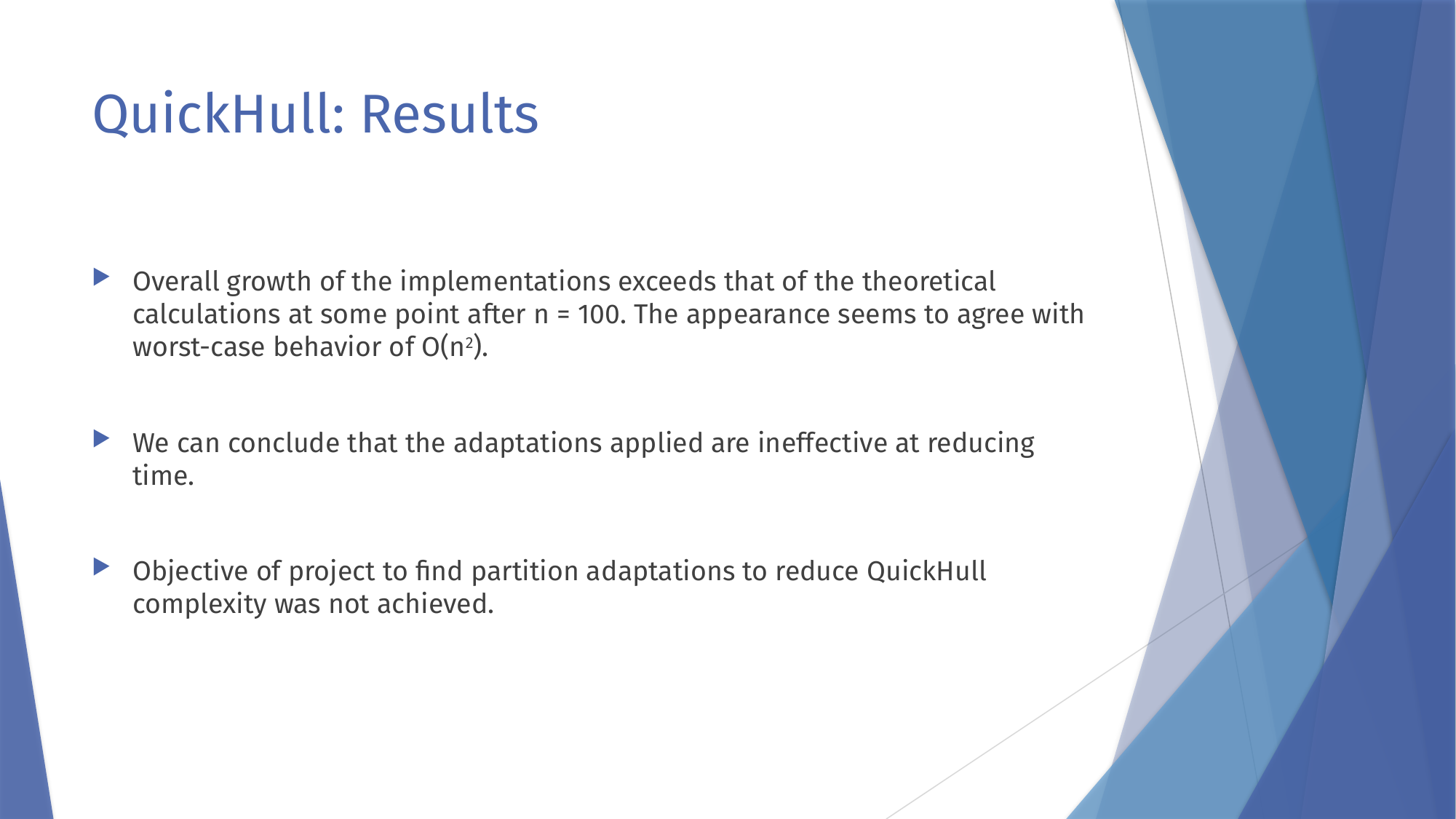

# QuickHull: Results
Overall growth of the implementations exceeds that of the theoretical calculations at some point after n = 100. The appearance seems to agree with worst-case behavior of O(n2).

We can conclude that the adaptations applied are ineffective at reducing time.

Objective of project to find partition adaptations to reduce QuickHull complexity was not achieved.